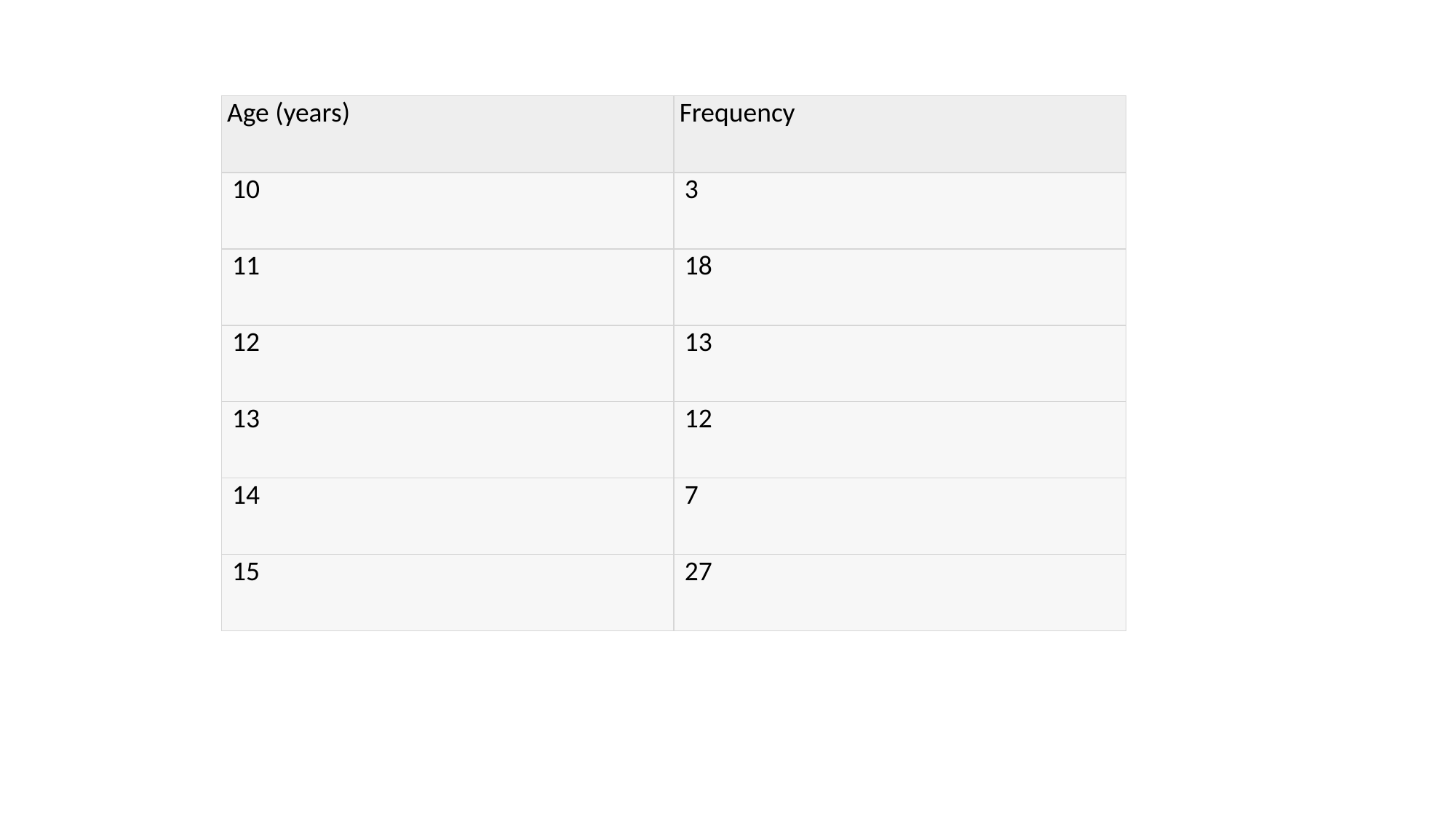

| Age (years) | Frequency |
| --- | --- |
| 10 | 3 |
| 11 | 18 |
| 12 | 13 |
| 13 | 12 |
| 14 | 7 |
| 15 | 27 |